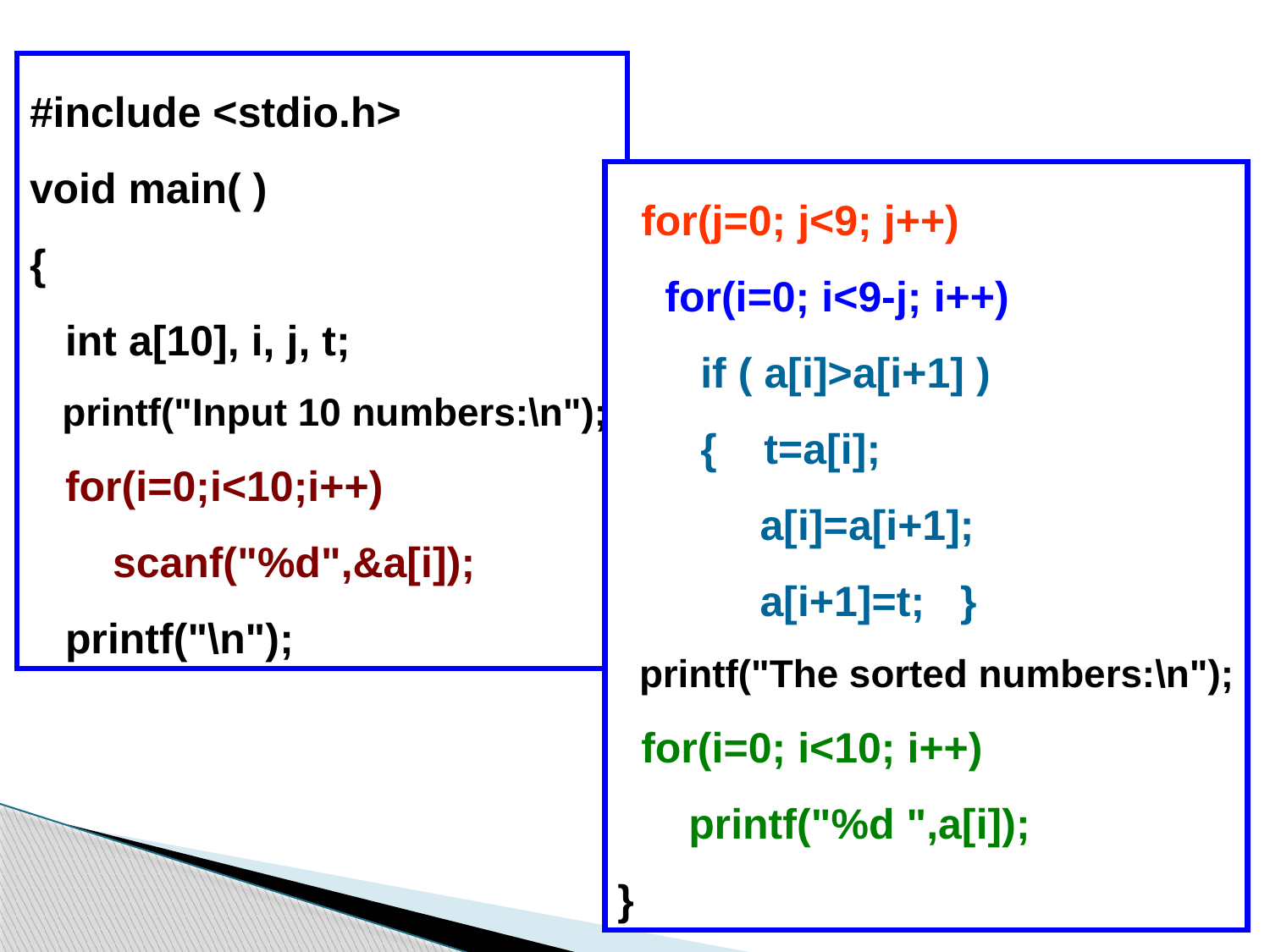

#include <stdio.h>
void main( )
{
   int a[10], i, j, t;
   printf("Input 10 numbers:\n");
   for(i=0;i<10;i++)
       scanf("%d",&a[i]);
   printf("\n");
  for(j=0; j<9; j++)
    for(i=0; i<9-j; i++)
       if ( a[i]>a[i+1] )
       {    t=a[i];
            a[i]=a[i+1];
            a[i+1]=t;   }
  printf("The sorted numbers:\n");
  for(i=0; i<10; i++)
      printf("%d ",a[i]);
}